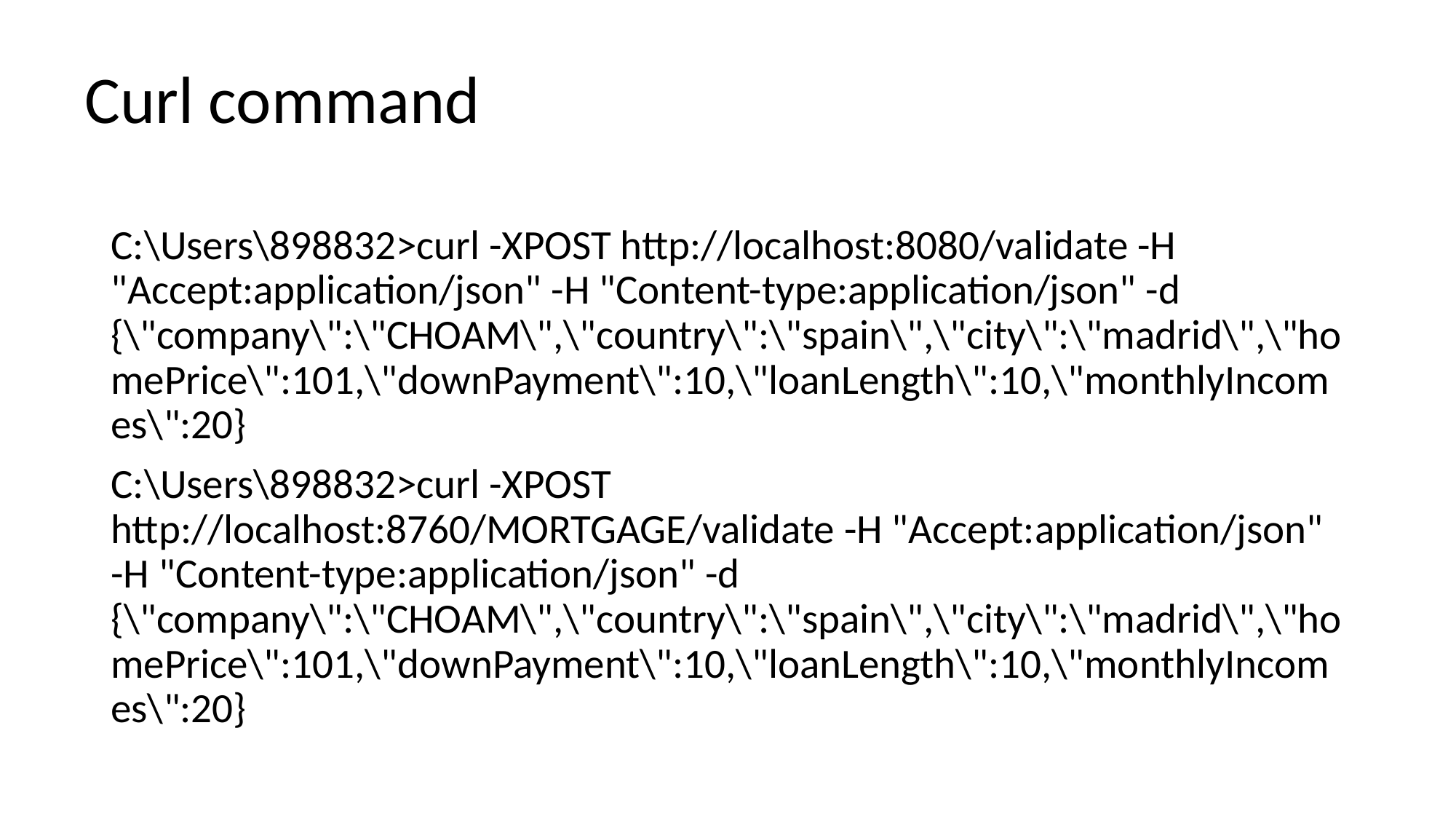

# Curl command
C:\Users\898832>curl -XPOST http://localhost:8080/validate -H "Accept:application/json" -H "Content-type:application/json" -d {\"company\":\"CHOAM\",\"country\":\"spain\",\"city\":\"madrid\",\"homePrice\":101,\"downPayment\":10,\"loanLength\":10,\"monthlyIncomes\":20}
C:\Users\898832>curl -XPOST http://localhost:8760/MORTGAGE/validate -H "Accept:application/json" -H "Content-type:application/json" -d {\"company\":\"CHOAM\",\"country\":\"spain\",\"city\":\"madrid\",\"homePrice\":101,\"downPayment\":10,\"loanLength\":10,\"monthlyIncomes\":20}